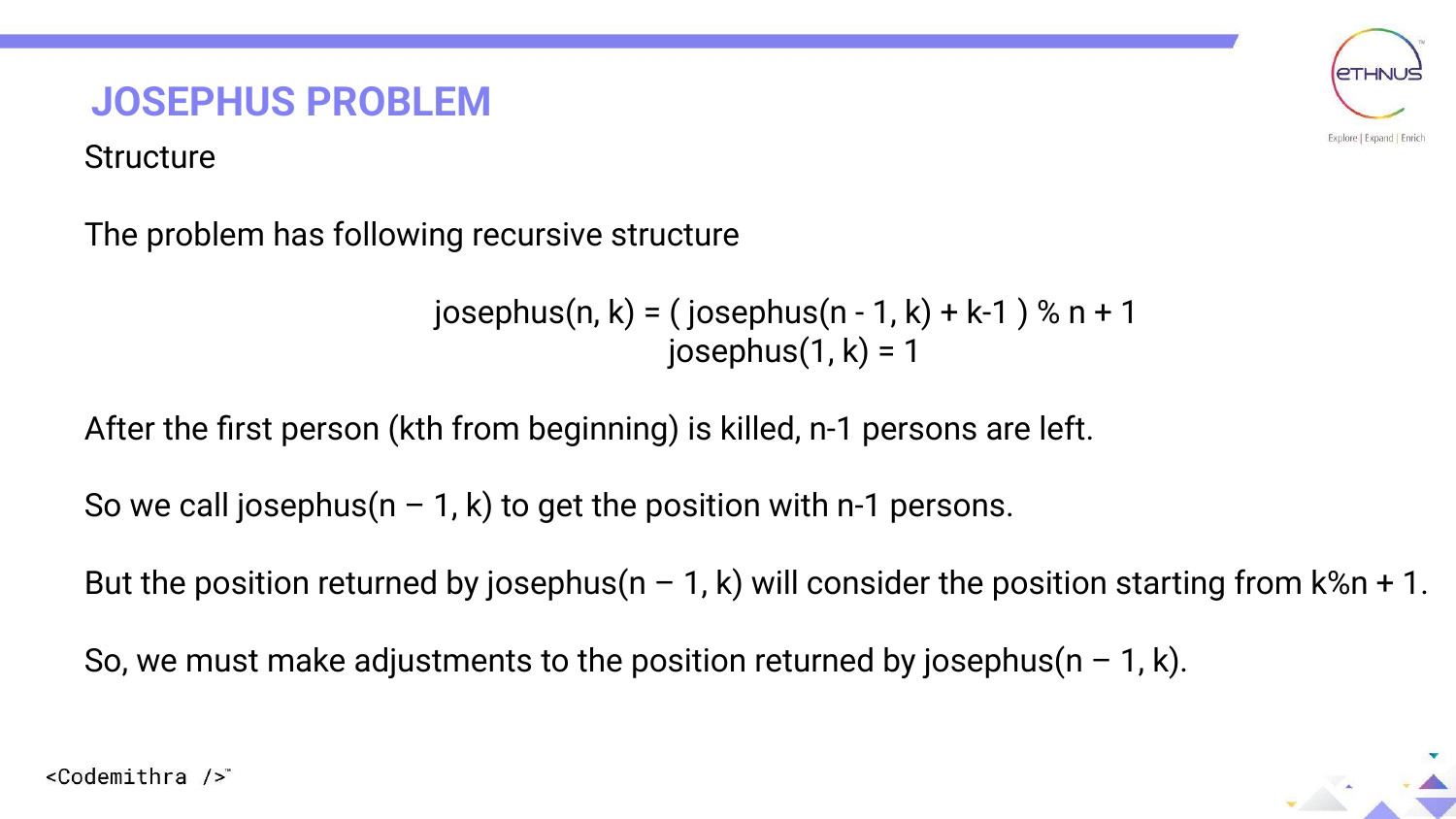

JOSEPHUS PROBLEM
Structure

The problem has following recursive structure

josephus(n, k) = ( josephus(n - 1, k) + k-1 ) % n + 1
  josephus(1, k) = 1

After the first person (kth from beginning) is killed, n-1 persons are left.

So we call josephus(n – 1, k) to get the position with n-1 persons.

But the position returned by josephus(n – 1, k) will consider the position starting from k%n + 1.

So, we must make adjustments to the position returned by josephus(n – 1, k).